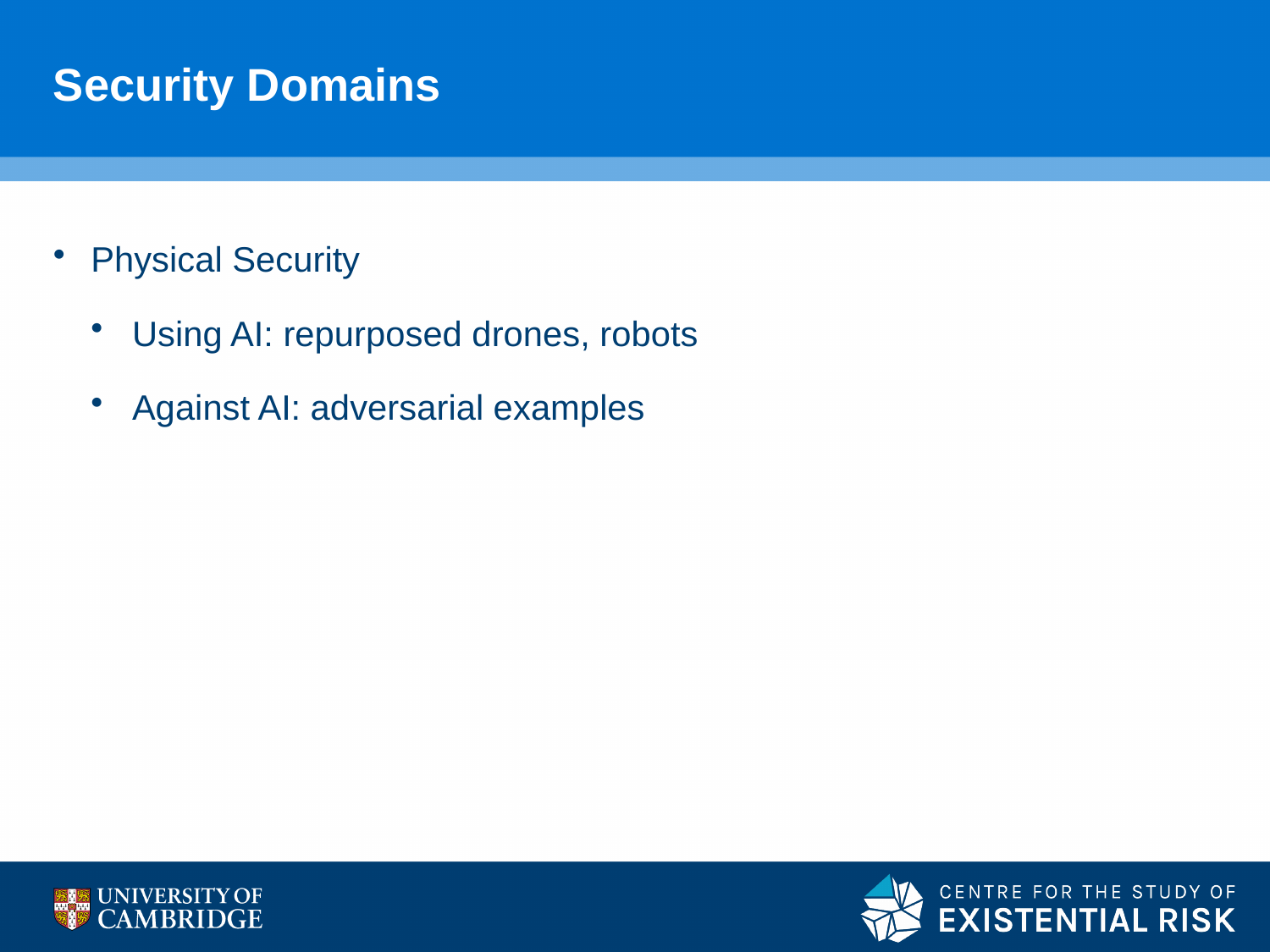

# Security Domains
Physical Security
Using AI: repurposed drones, robots
Against AI: adversarial examples